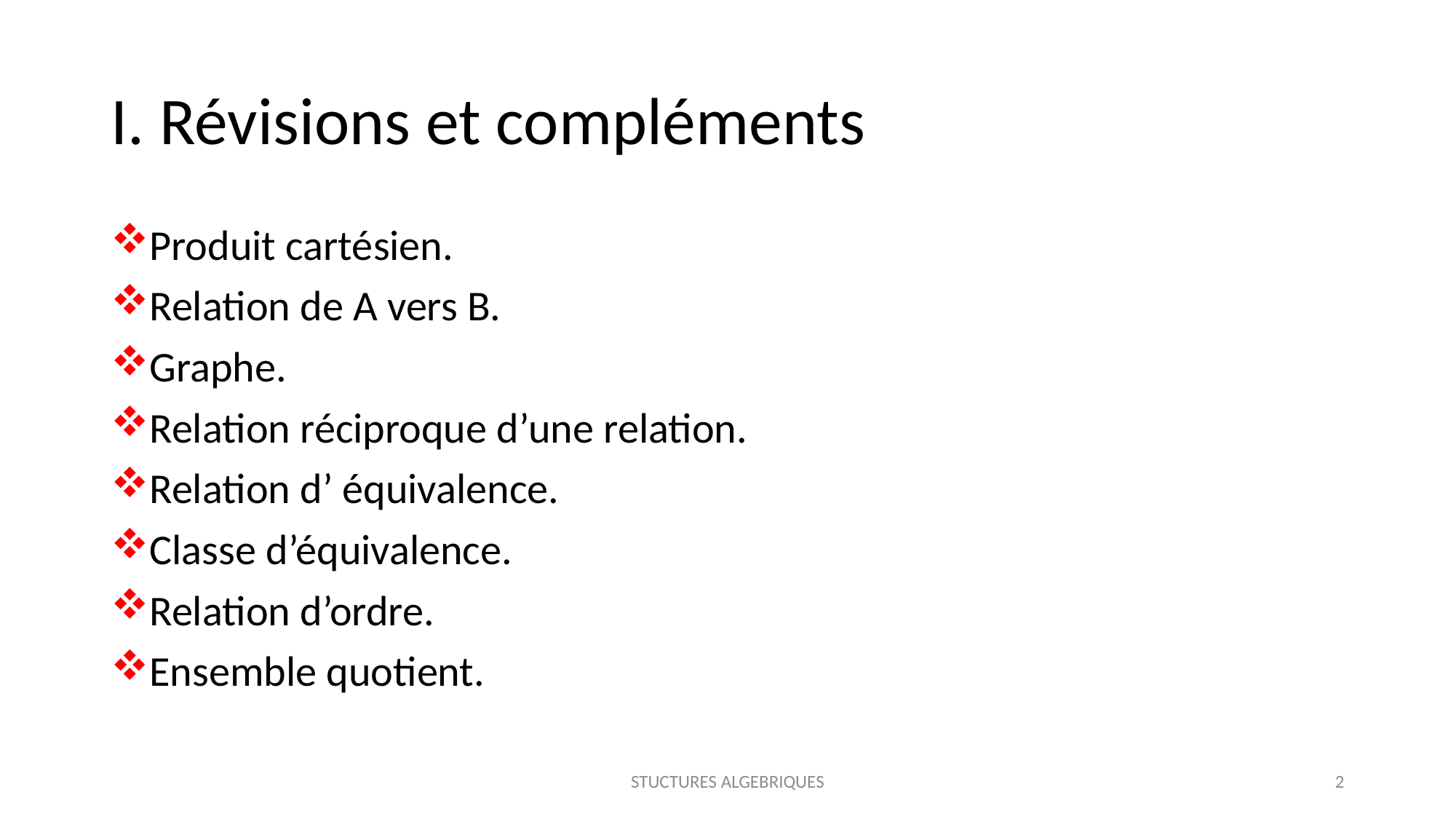

# I. Révisions et compléments
Produit cartésien.
Relation de A vers B.
Graphe.
Relation réciproque d’une relation.
Relation d’ équivalence.
Classe d’équivalence.
Relation d’ordre.
Ensemble quotient.
STUCTURES ALGEBRIQUES
2